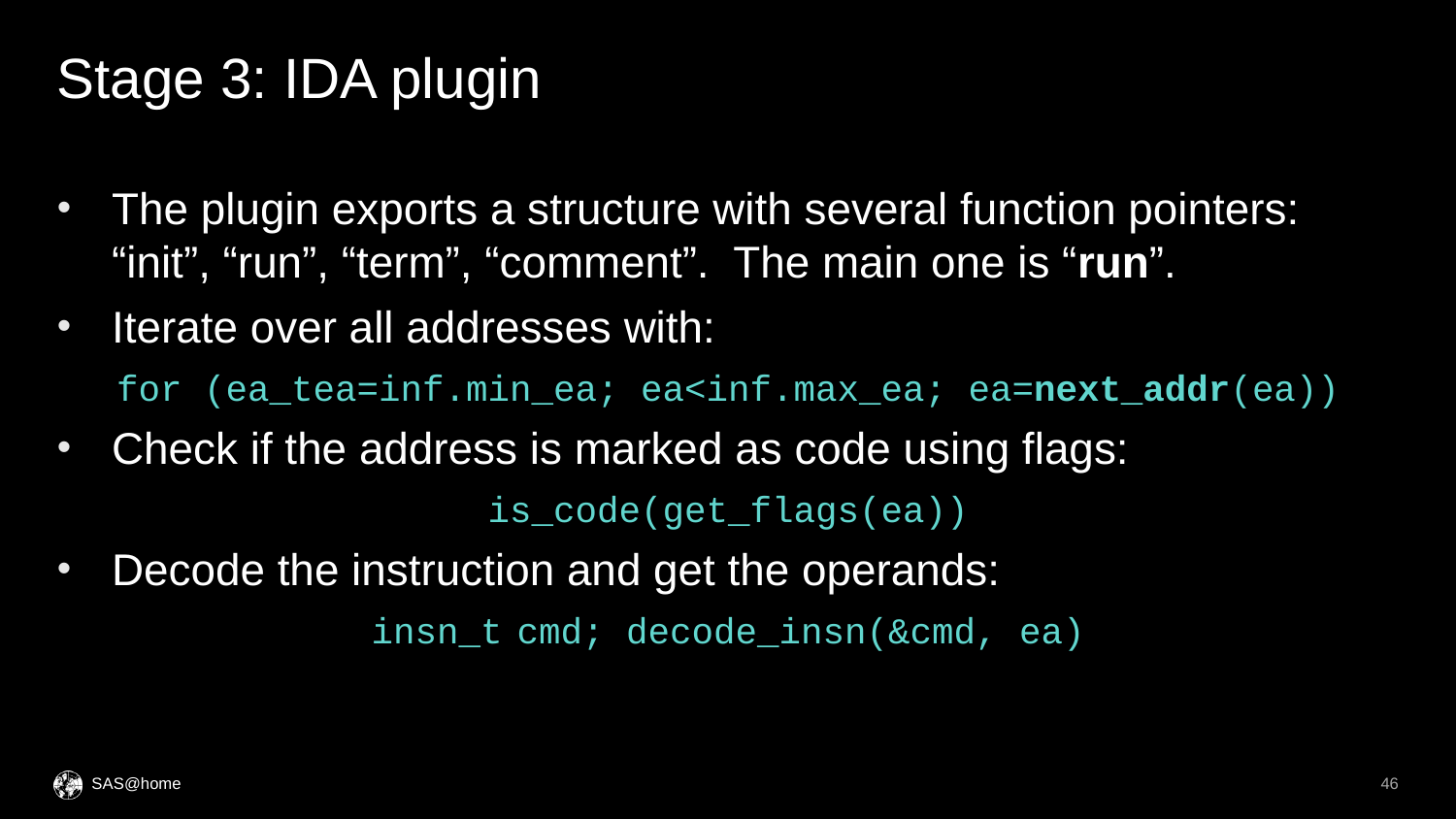

# Stage 3: IDA plugin
The plugin exports a structure with several function pointers: “init”, “run”, “term”, “comment”.  The main one is “run”.
Iterate over all addresses with:
for (ea_tea=inf.min_ea; ea<inf.max_ea; ea=next_addr(ea))
Check if the address is marked as code using flags:
is_code(get_flags(ea))
Decode the instruction and get the operands:
insn_t	cmd; decode_insn(&cmd, ea)

46
SAS@home